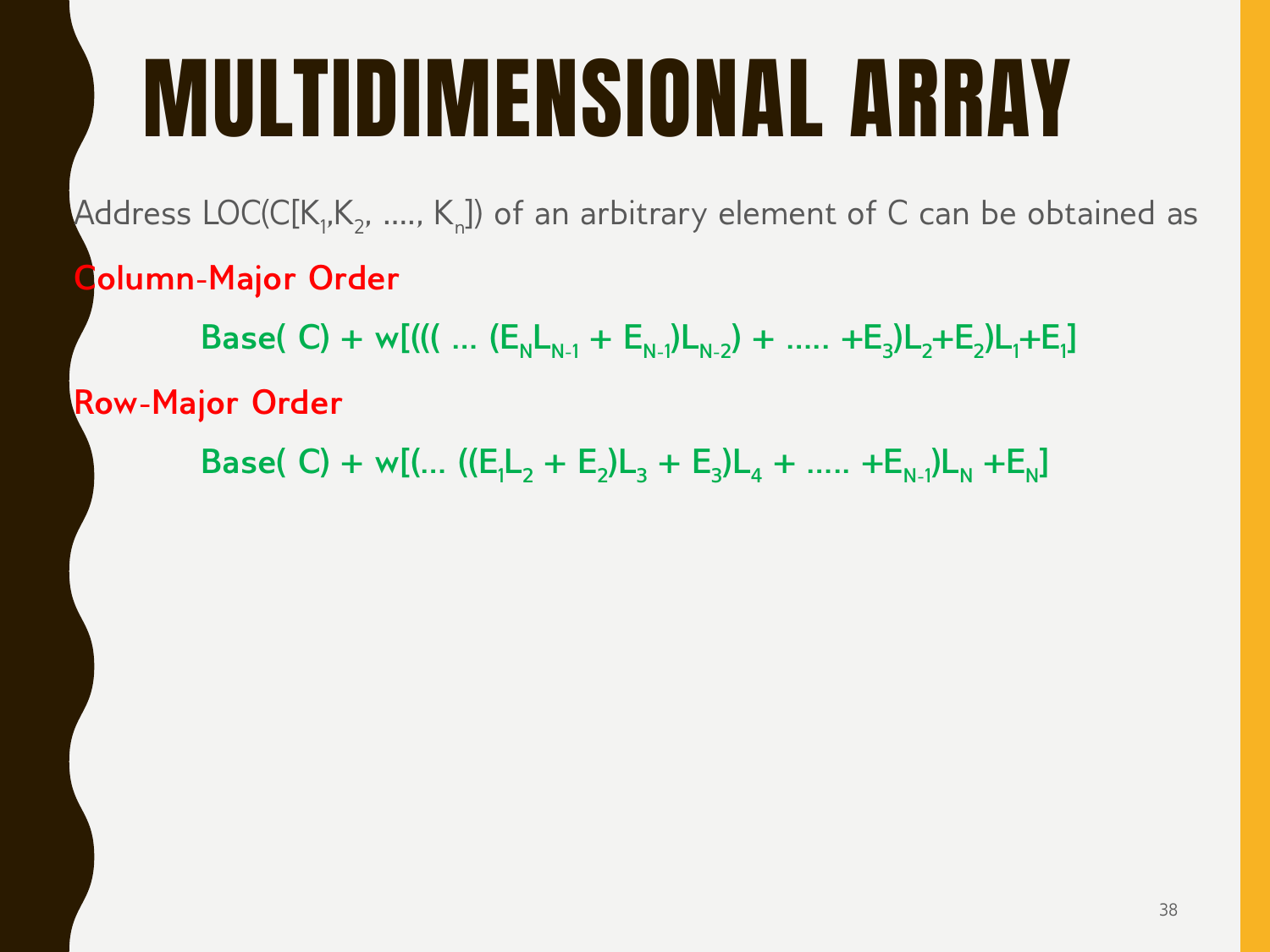

# Multidimensional Array
Address LOC(C[K1,K2, …., Kn]) of an arbitrary element of C can be obtained as
	Column-Major Order
		Base( C) + w[((( … (ENLN-1 + EN-1)LN-2) + ….. +E3)L2+E2)L1+E1]
	Row-Major Order
		Base( C) + w[(… ((E1L2 + E2)L3 + E3)L4 + ….. +EN-1)LN +EN]

38